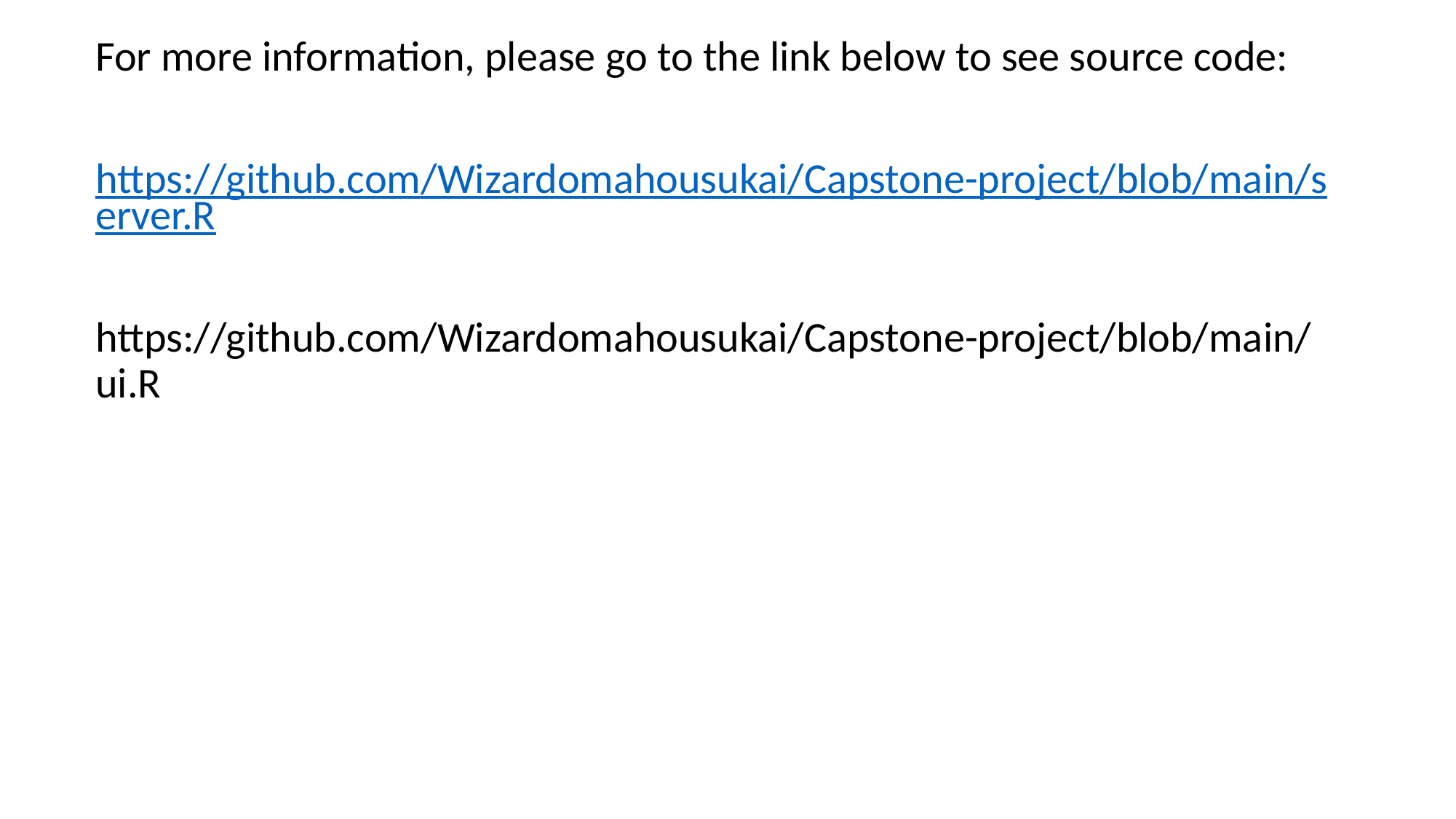

For more information, please go to the link below to see source code:

https://github.com/Wizardomahousukai/Capstone-project/blob/main/server.R

https://github.com/Wizardomahousukai/Capstone-project/blob/main/ui.R